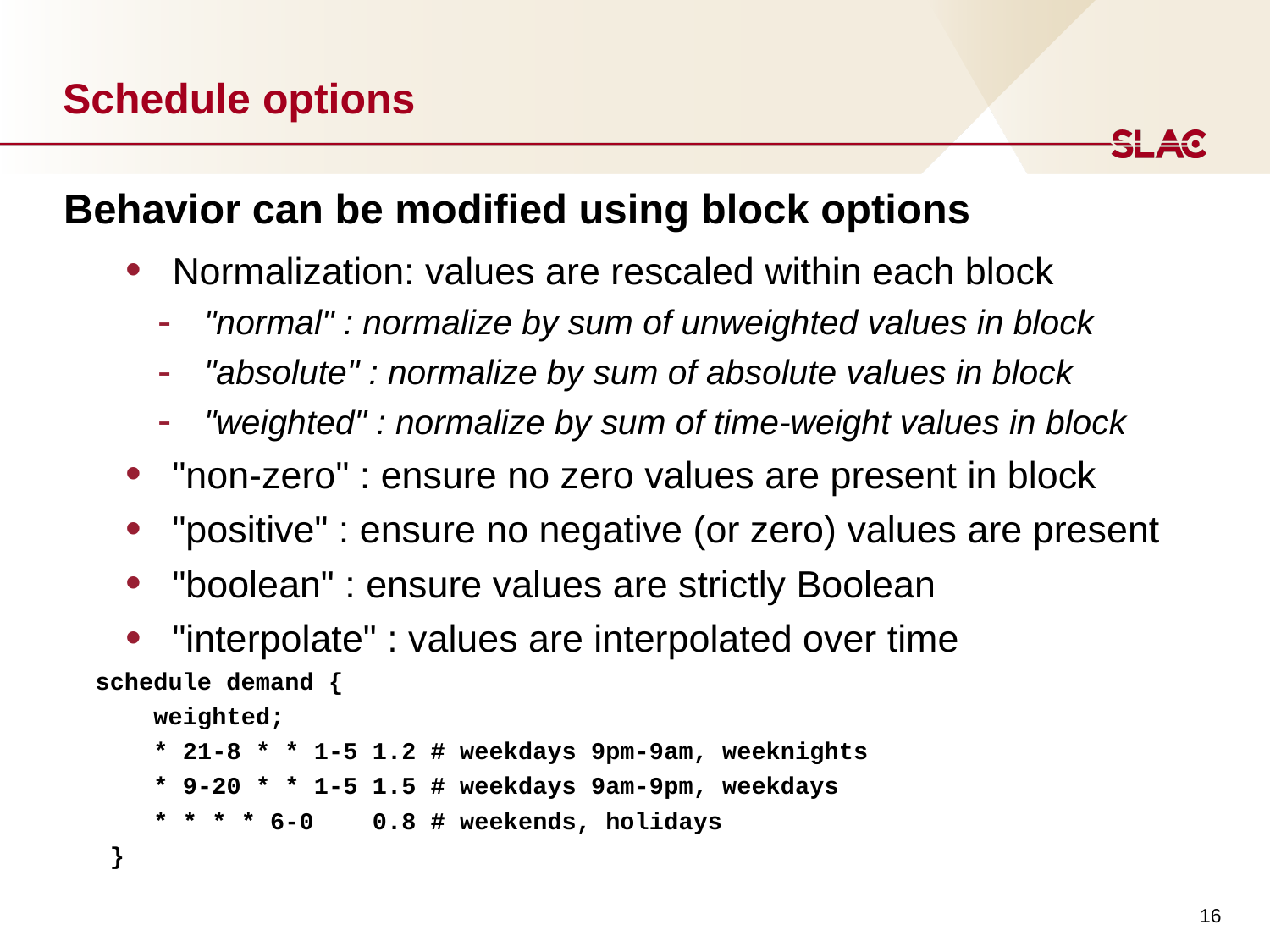

# Schedule options
Behavior can be modified using block options
Normalization: values are rescaled within each block
"normal" : normalize by sum of unweighted values in block
"absolute" : normalize by sum of absolute values in block
"weighted" : normalize by sum of time-weight values in block
"non-zero" : ensure no zero values are present in block
"positive" : ensure no negative (or zero) values are present
"boolean" : ensure values are strictly Boolean
"interpolate" : values are interpolated over time
schedule demand {
    weighted;
    * 21-8 * * 1-5 1.2 # weekdays 9pm-9am, weeknights
    * 9-20 * * 1-5 1.5 # weekdays 9am-9pm, weekdays
    * * * * 6-0    0.8 # weekends, holidays
 }
16